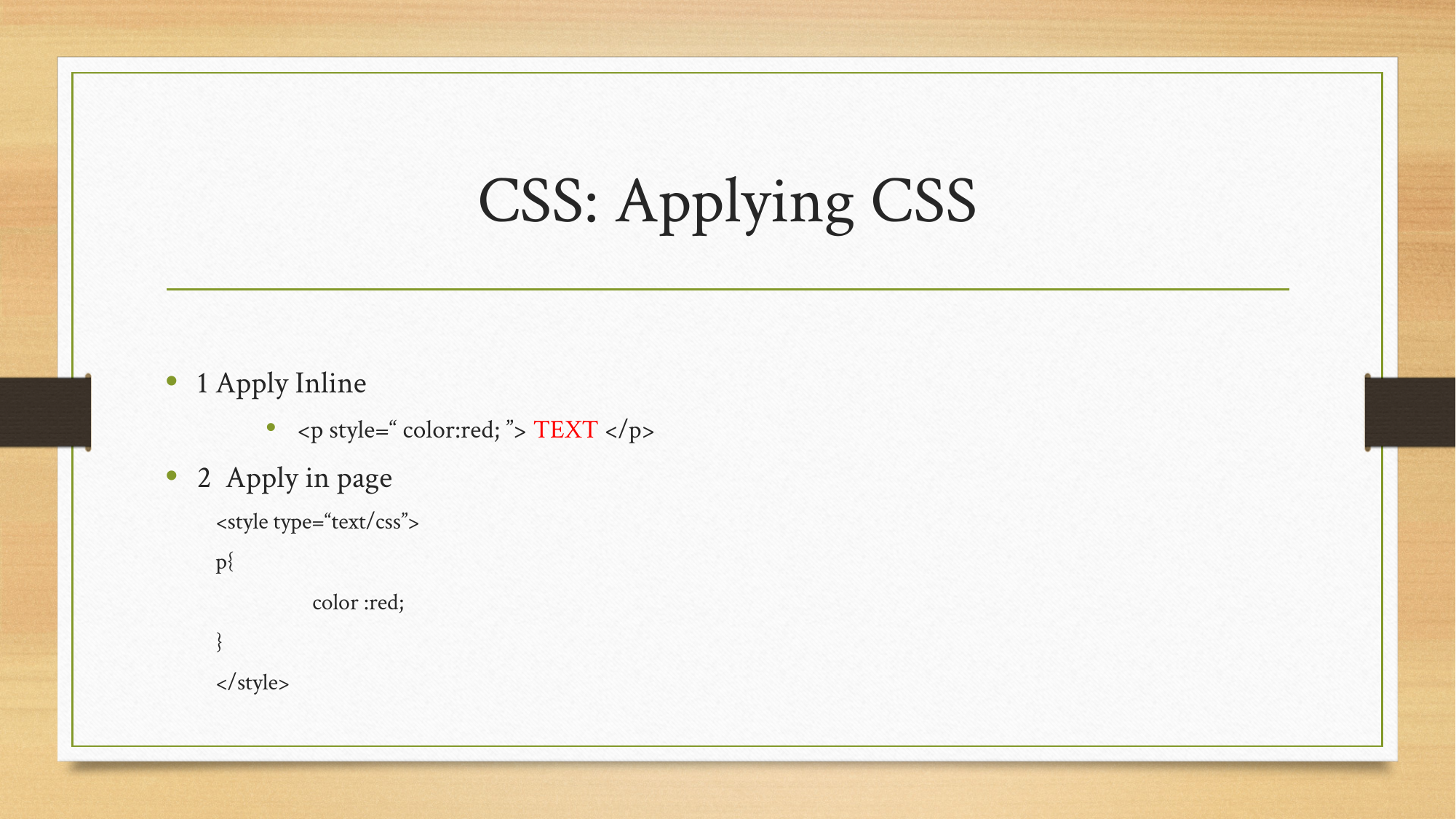

# CSS: Applying CSS

1 Apply Inline
<p style=“ color:red; ”> TEXT </p>
2  Apply in page
	<style type=“text/css”>
		p{
	                   color :red;
		}
	</style>